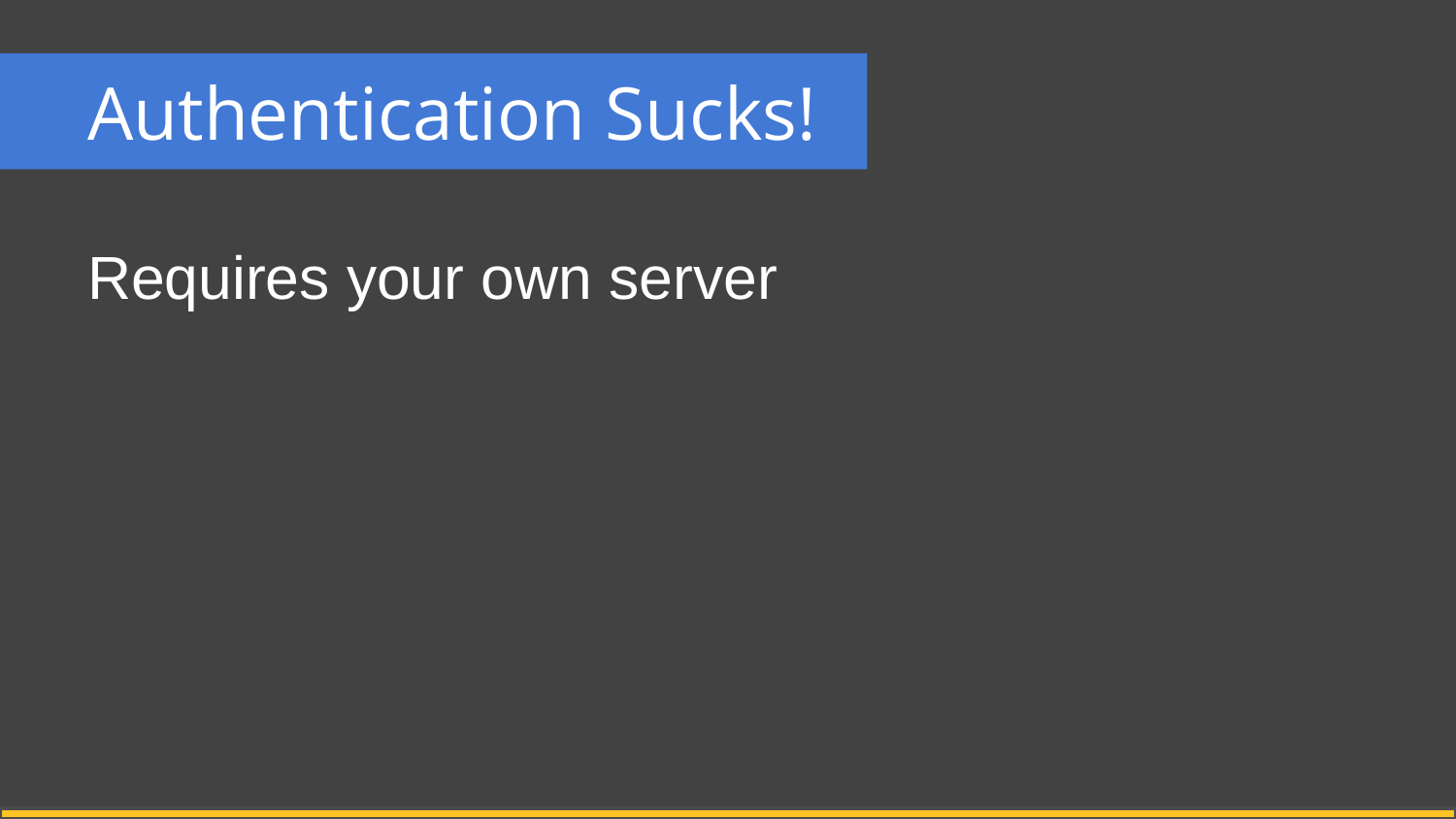

# Authentication Sucks!

Requires your own server